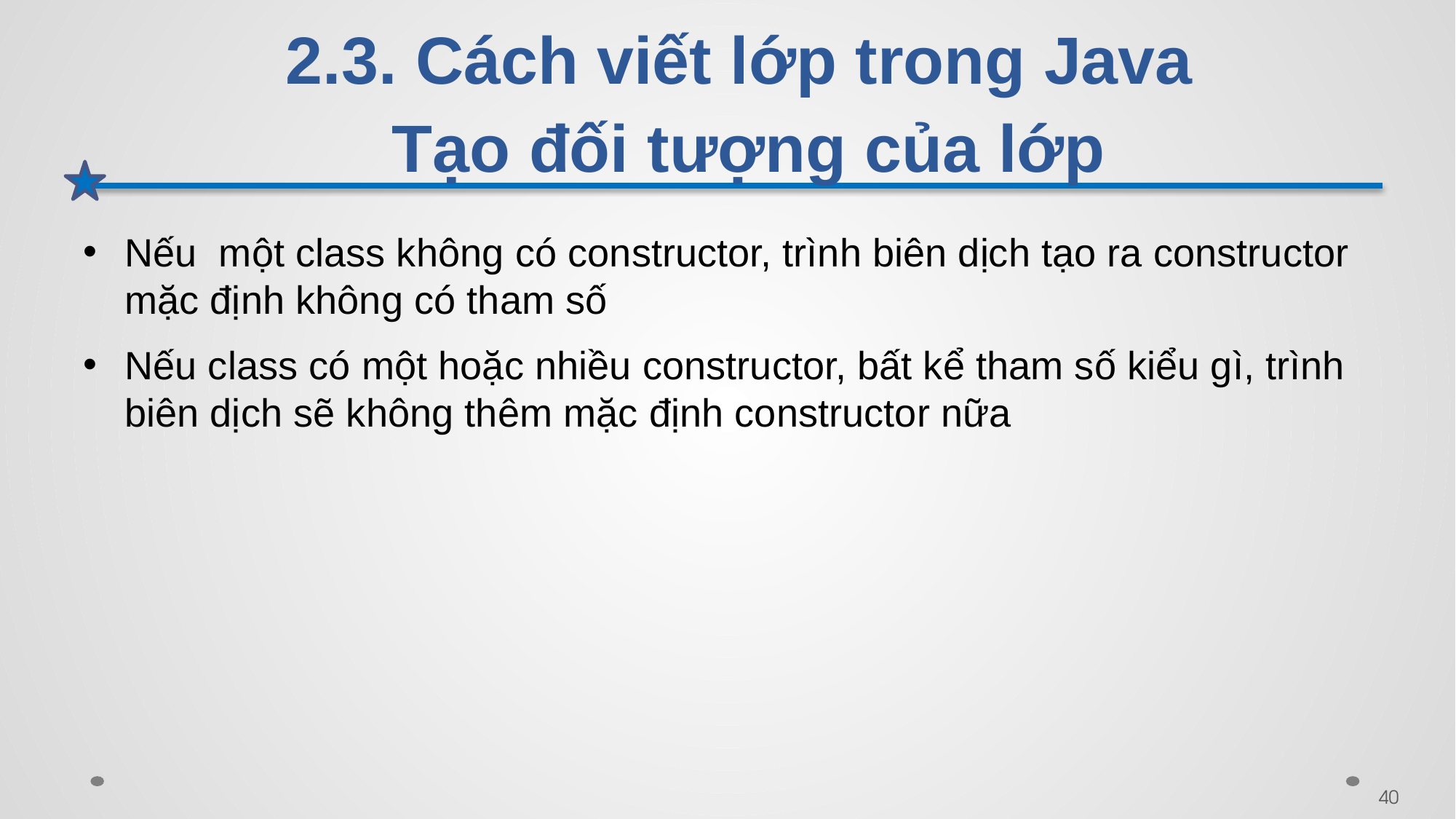

# 2.3. Cách viết lớp trong Java Tạo đối tượng của lớp
Nếu  một class không có constructor, trình biên dịch tạo ra constructor mặc định không có tham số
Nếu class có một hoặc nhiều constructor, bất kể tham số kiểu gì, trình biên dịch sẽ không thêm mặc định constructor nữa
40